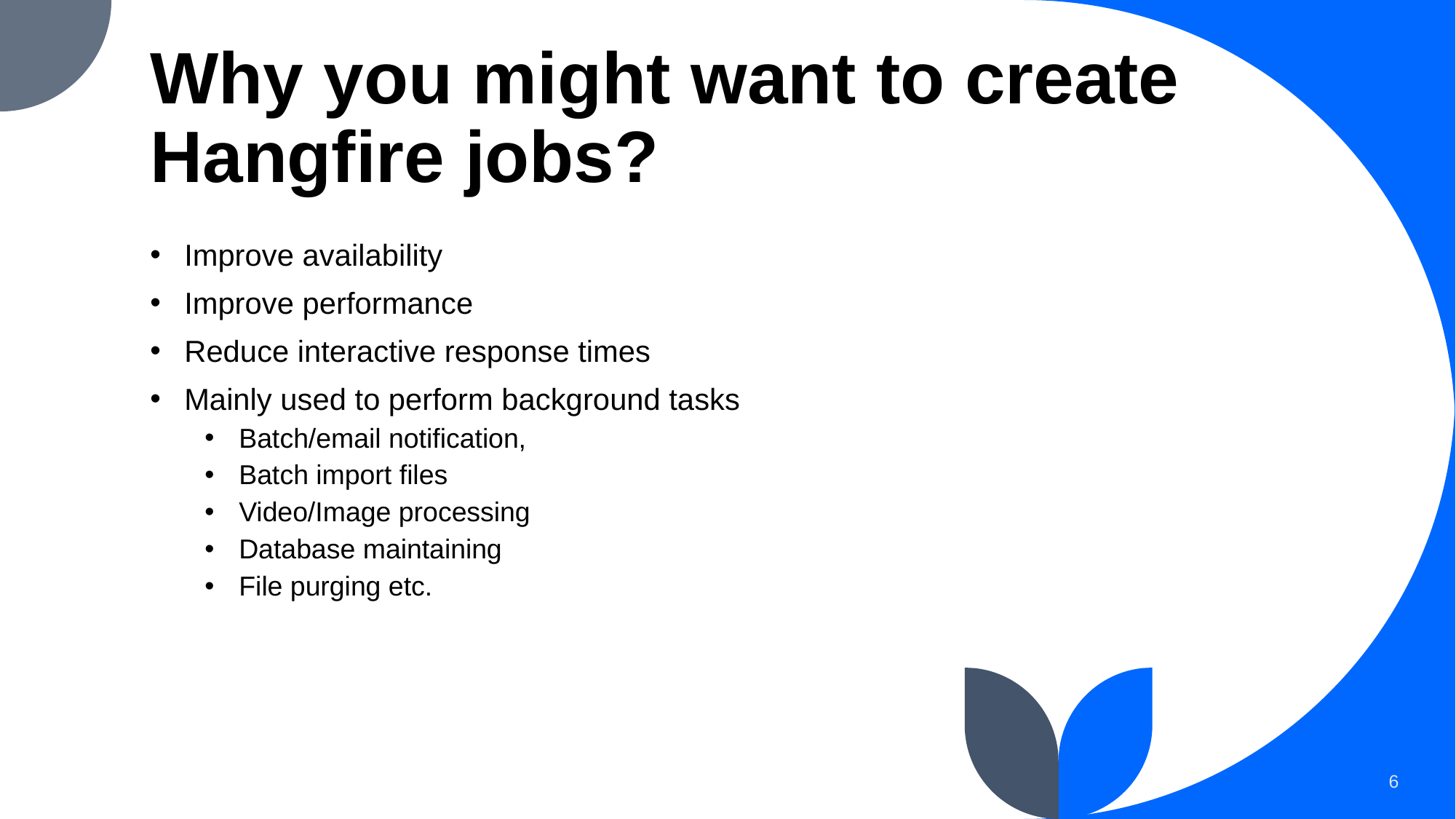

# Why you might want to create Hangfire jobs?
Improve availability
Improve performance
Reduce interactive response times
Mainly used to perform background tasks
Batch/email notification,
Batch import files
Video/Image processing
Database maintaining
File purging etc.

6